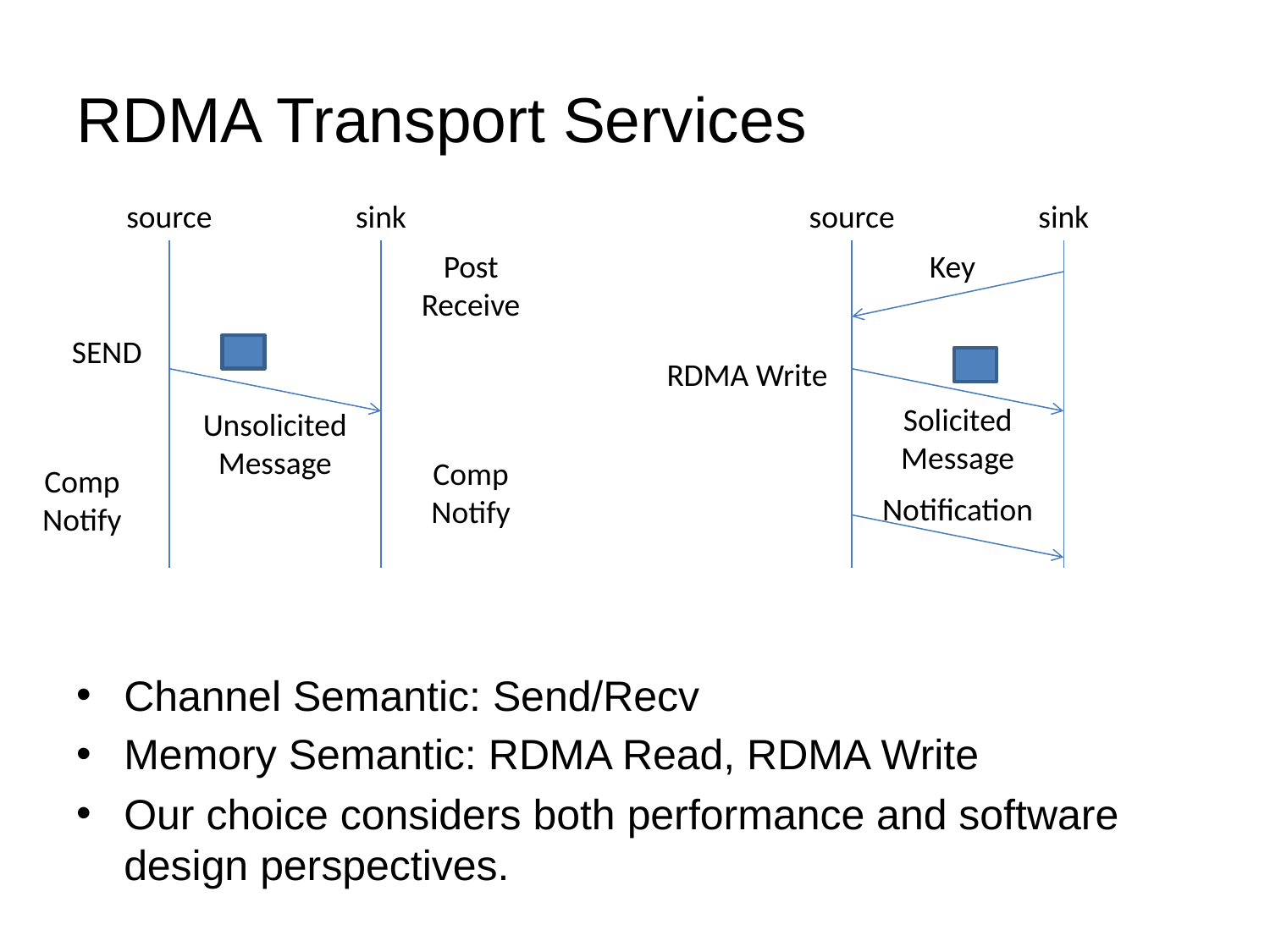

# RDMA Transport Services
source
sink
source
sink
Post Receive
Key
SEND

RDMA Write

Solicited Message
Unsolicited Message
Comp Notify
Comp Notify
Notification
Channel Semantic: Send/Recv
Memory Semantic: RDMA Read, RDMA Write
Our choice considers both performance and software design perspectives.